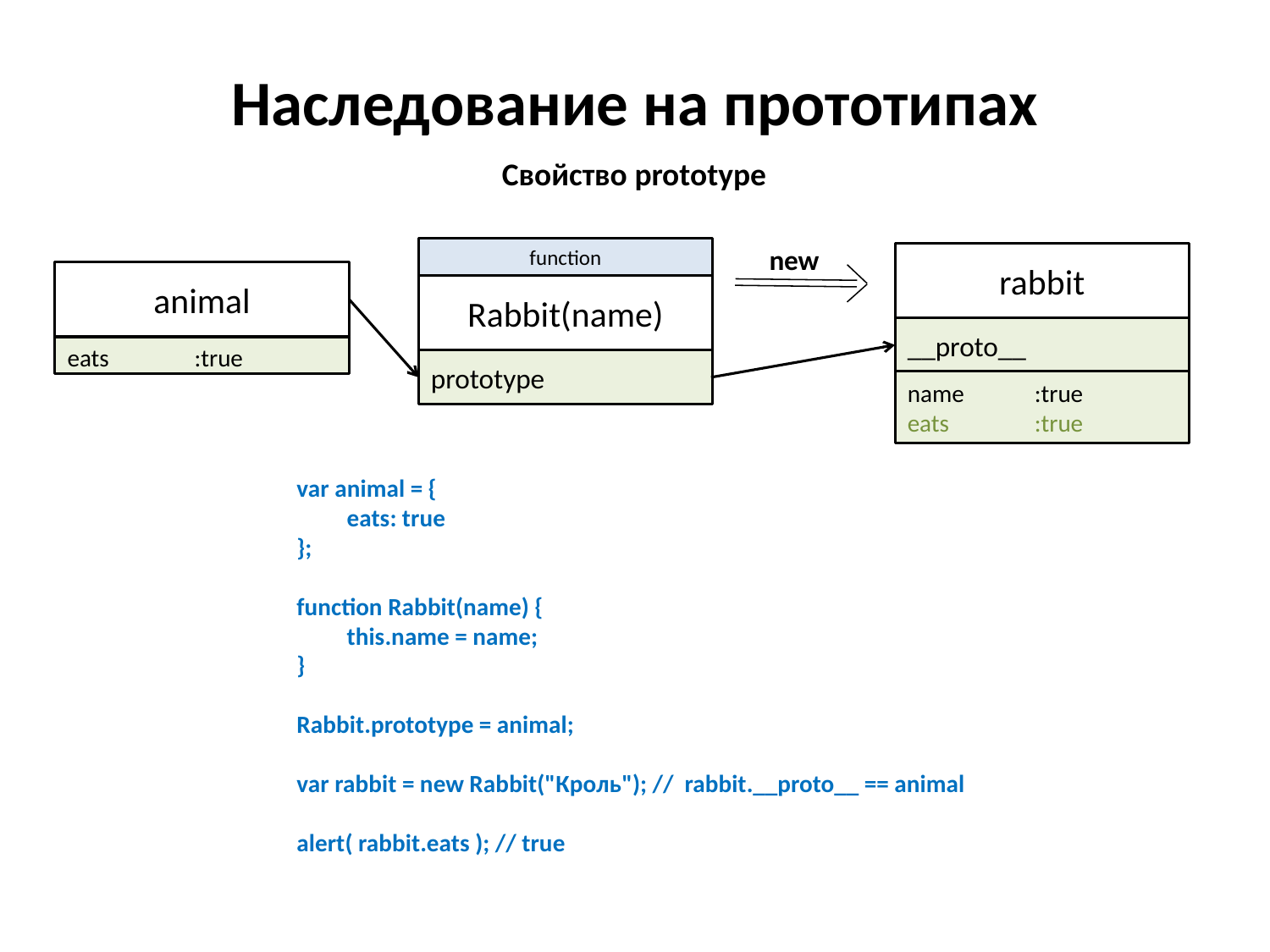

Наследование на прототипах
Свойство prototype
new
function
Rabbit(name)
prototype
rabbit
__proto__
name	:true
eats	:true
аnimal
eats	:true
var animal = {
	eats: true
};

function Rabbit(name) {
	this.name = name;
}

Rabbit.prototype = animal;

var rabbit = new Rabbit("Кроль"); //  rabbit.__proto__ == animal

alert( rabbit.eats ); // true